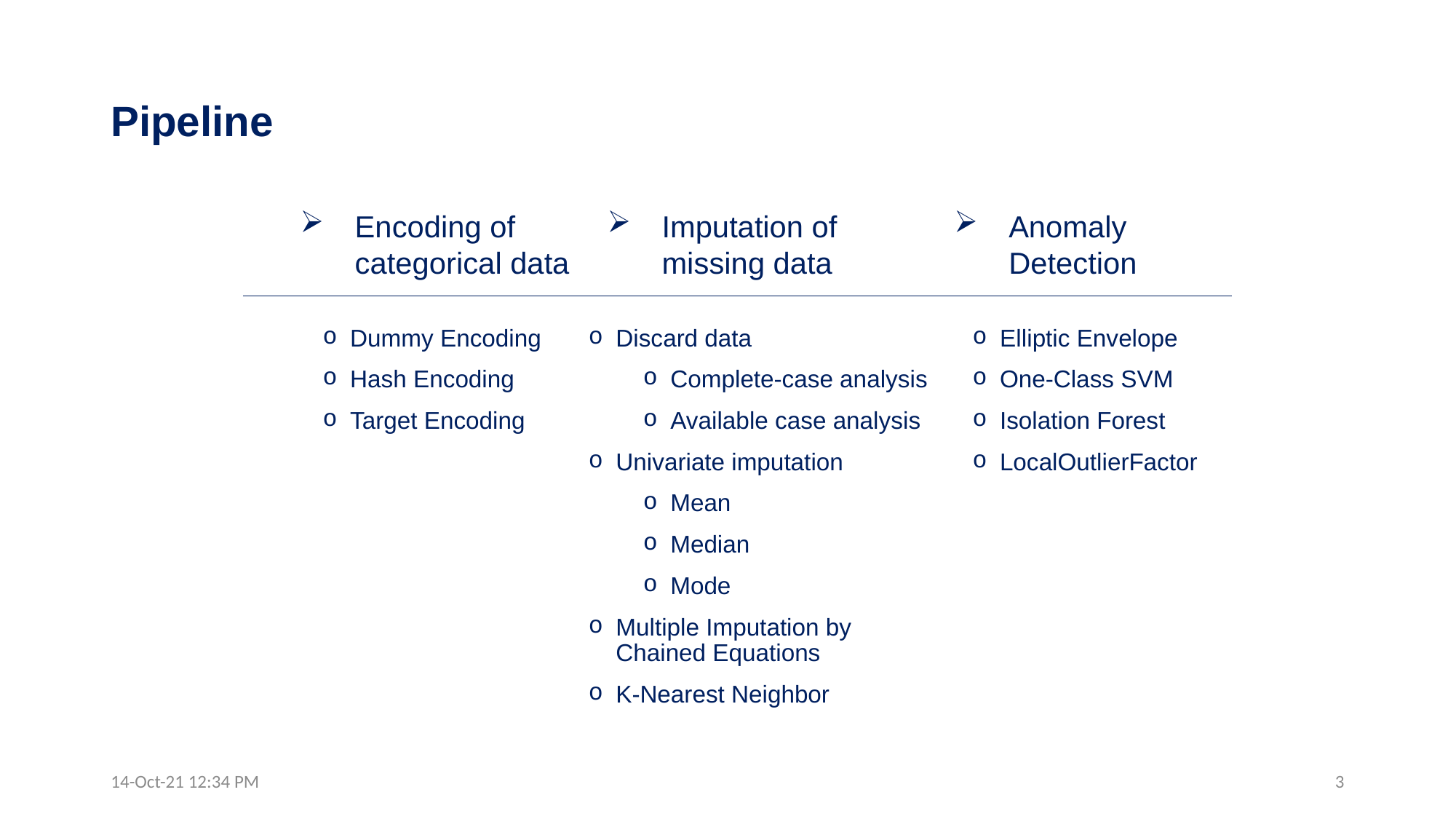

# Pipeline
Encoding of categorical data
Imputation of missing data
Anomaly Detection
Dummy Encoding
Hash Encoding
Target Encoding

Discard data
Complete-case analysis
Available case analysis
Univariate imputation
Mean
Median
Mode
Multiple Imputation by Chained Equations
K-Nearest Neighbor
Elliptic Envelope
One-Class SVM
Isolation Forest
LocalOutlierFactor
14-Oct-21 12:34 PM
3